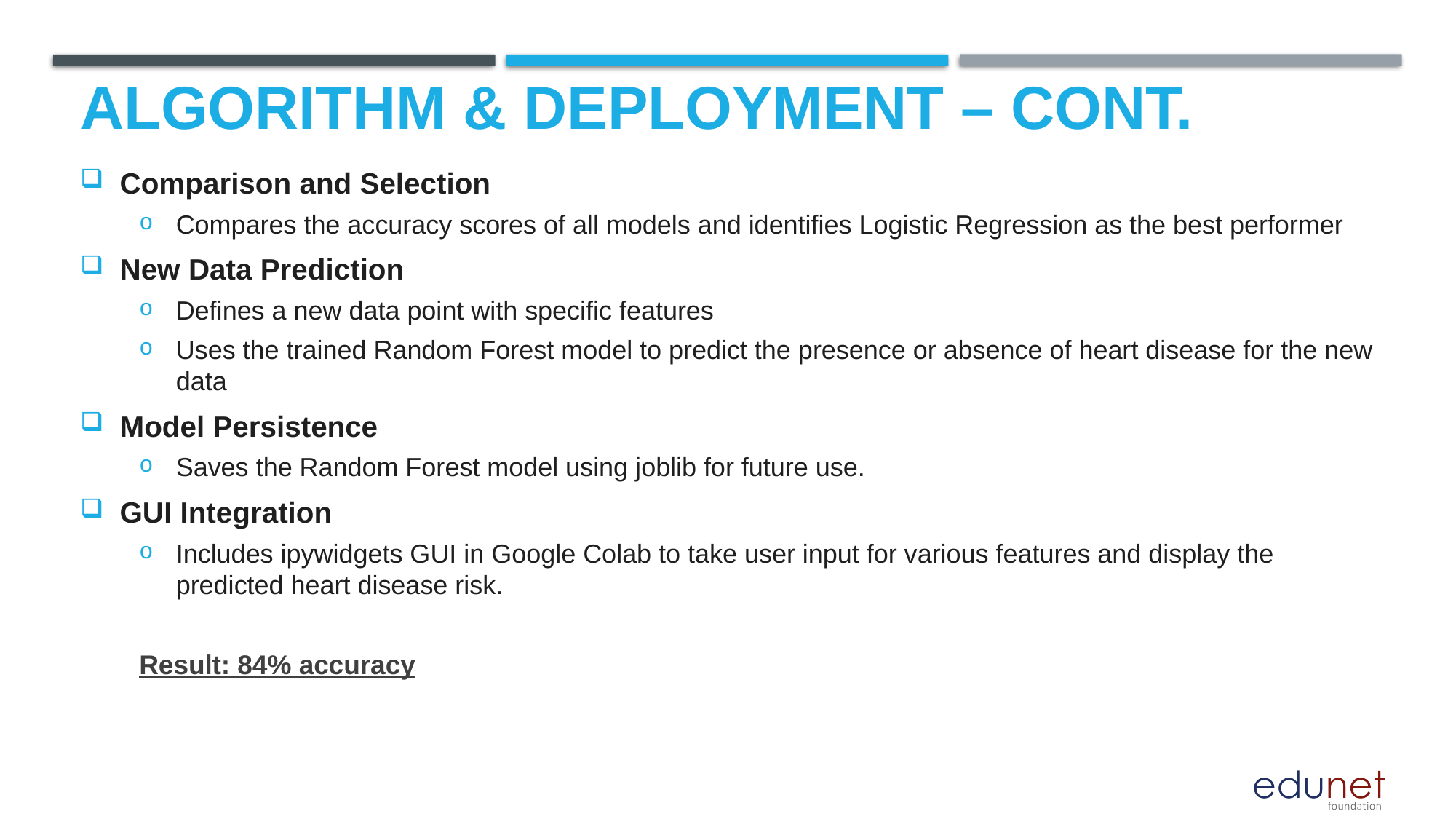

# Algorithm & Deployment – CONT.
Comparison and Selection
Compares the accuracy scores of all models and identifies Logistic Regression as the best performer
New Data Prediction
Defines a new data point with specific features
Uses the trained Random Forest model to predict the presence or absence of heart disease for the new data
Model Persistence
Saves the Random Forest model using joblib for future use.
GUI Integration
Includes ipywidgets GUI in Google Colab to take user input for various features and display the predicted heart disease risk.

Result: 84% accuracy